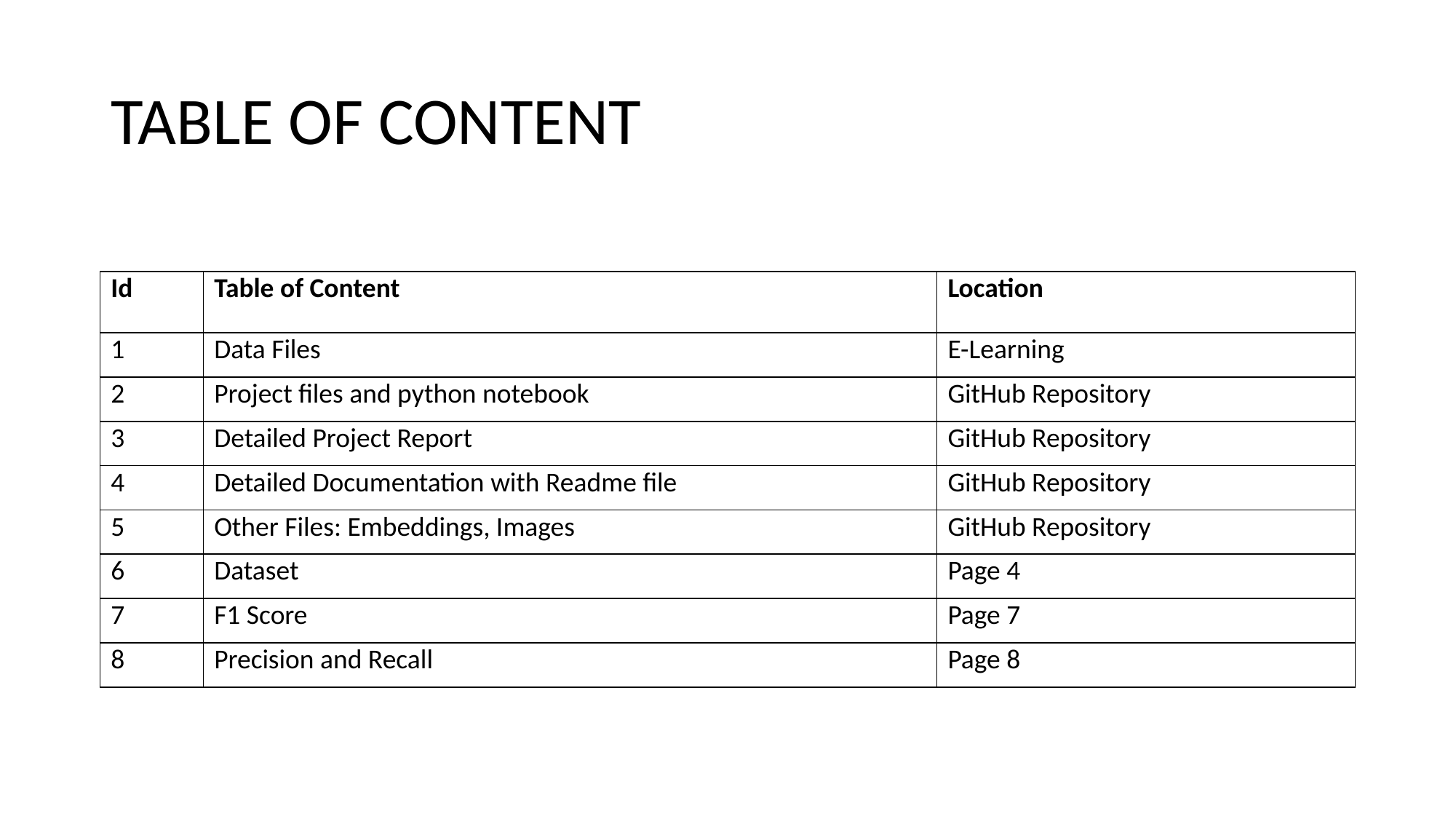

# TABLE OF CONTENT
| Id | Table of Content | Location |
| --- | --- | --- |
| 1 | Data Files | E-Learning |
| 2 | Project files and python notebook | GitHub Repository |
| 3 | Detailed Project Report | GitHub Repository |
| 4 | Detailed Documentation with Readme file | GitHub Repository |
| 5 | Other Files: Embeddings, Images | GitHub Repository |
| 6 | Dataset | Page 4 |
| 7 | F1 Score | Page 7 |
| 8 | Precision and Recall | Page 8 |